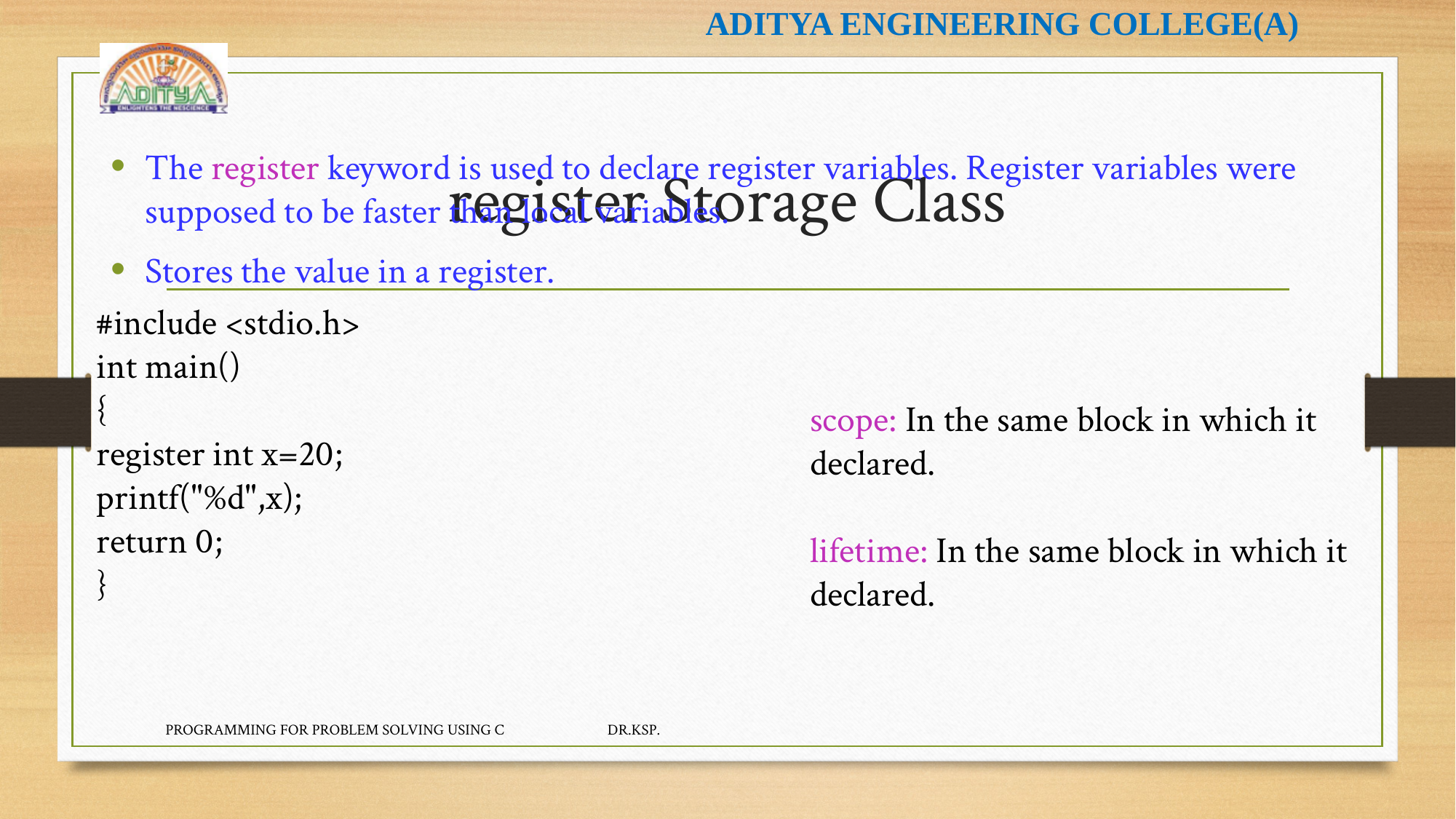

# register Storage Class
The register keyword is used to declare register variables. Register variables were supposed to be faster than local variables.
Stores the value in a register.
#include <stdio.h>
int main()
{
register int x=20;
printf("%d",x);
return 0;
}

scope: In the same block in which it
declared.

lifetime: In the same block in which it
declared.

PROGRAMMING FOR PROBLEM SOLVING USING C                              DR.KSP.